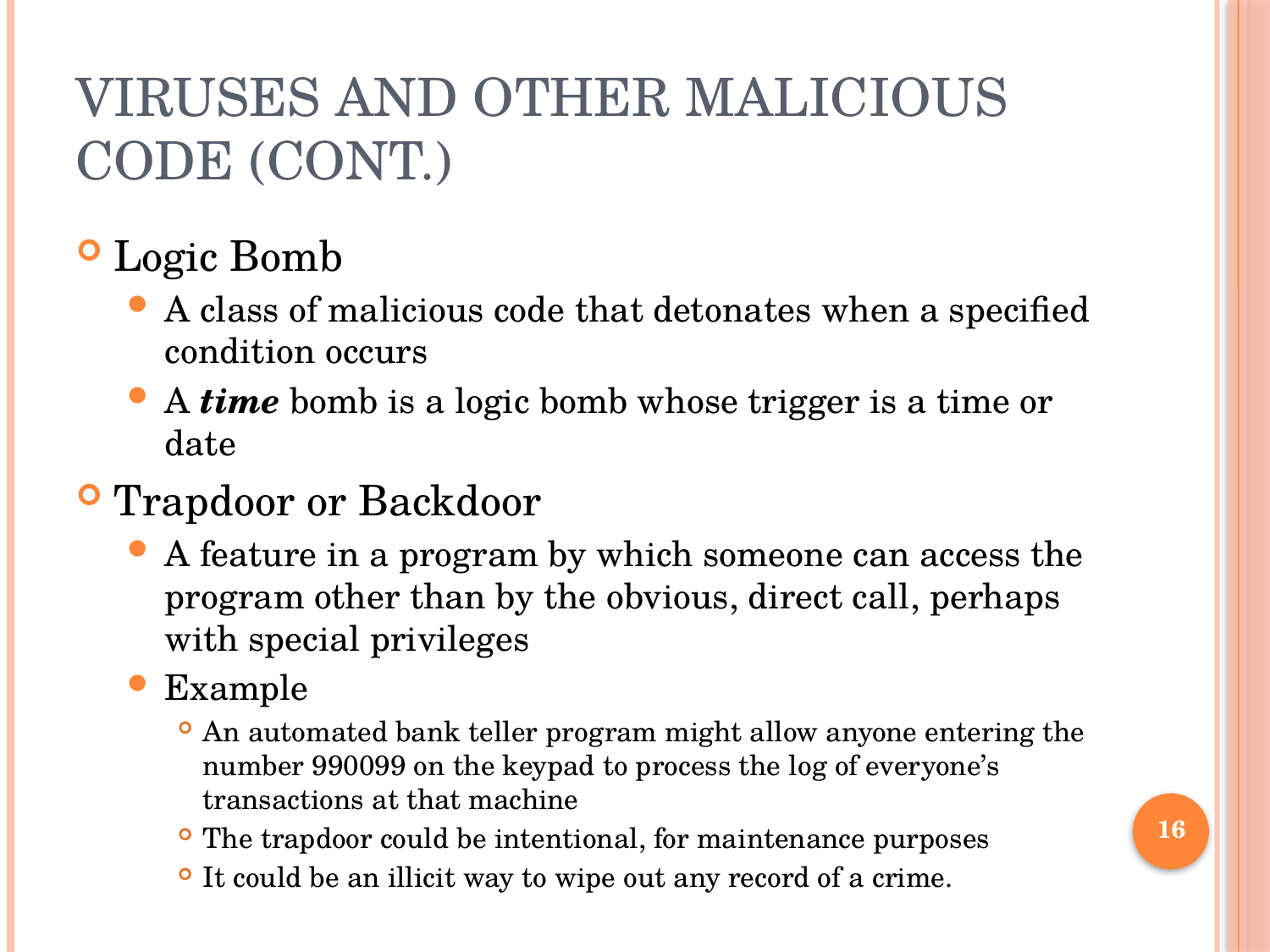

# Viruses and Other Malicious Code (cont.)
Logic Bomb
A class of malicious code that detonates when a specified condition occurs
A time bomb is a logic bomb whose trigger is a time or date
Trapdoor or Backdoor
A feature in a program by which someone can access the program other than by the obvious, direct call, perhaps with special privileges
Example
An automated bank teller program might allow anyone entering the number 990099 on the keypad to process the log of everyone’s transactions at that machine
The trapdoor could be intentional, for maintenance purposes
It could be an illicit way to wipe out any record of a crime.
16